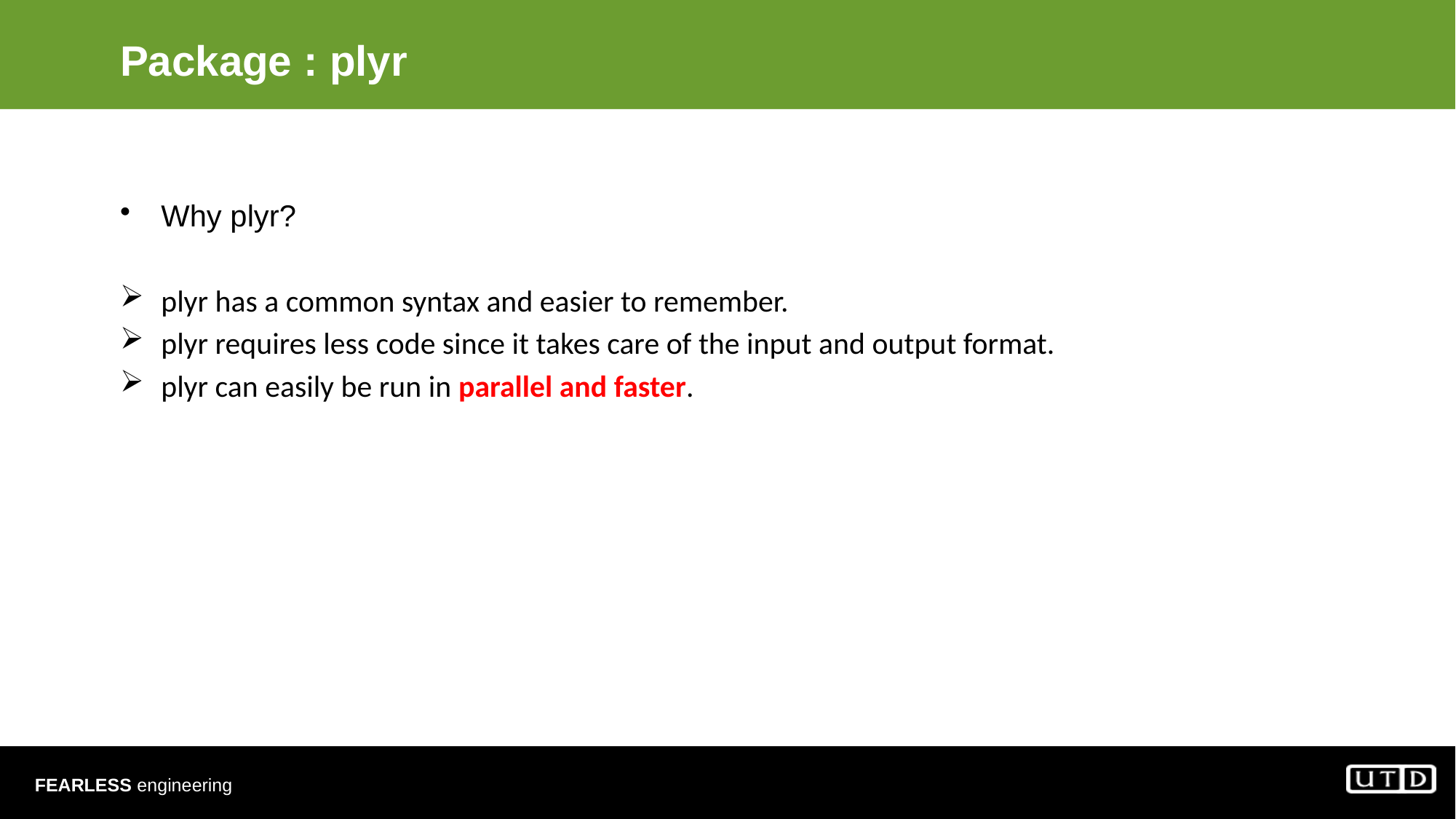

# Package : plyr
Why plyr?

plyr has a common syntax and easier to remember.
plyr requires less code since it takes care of the input and output format.
plyr can easily be run in parallel and faster.